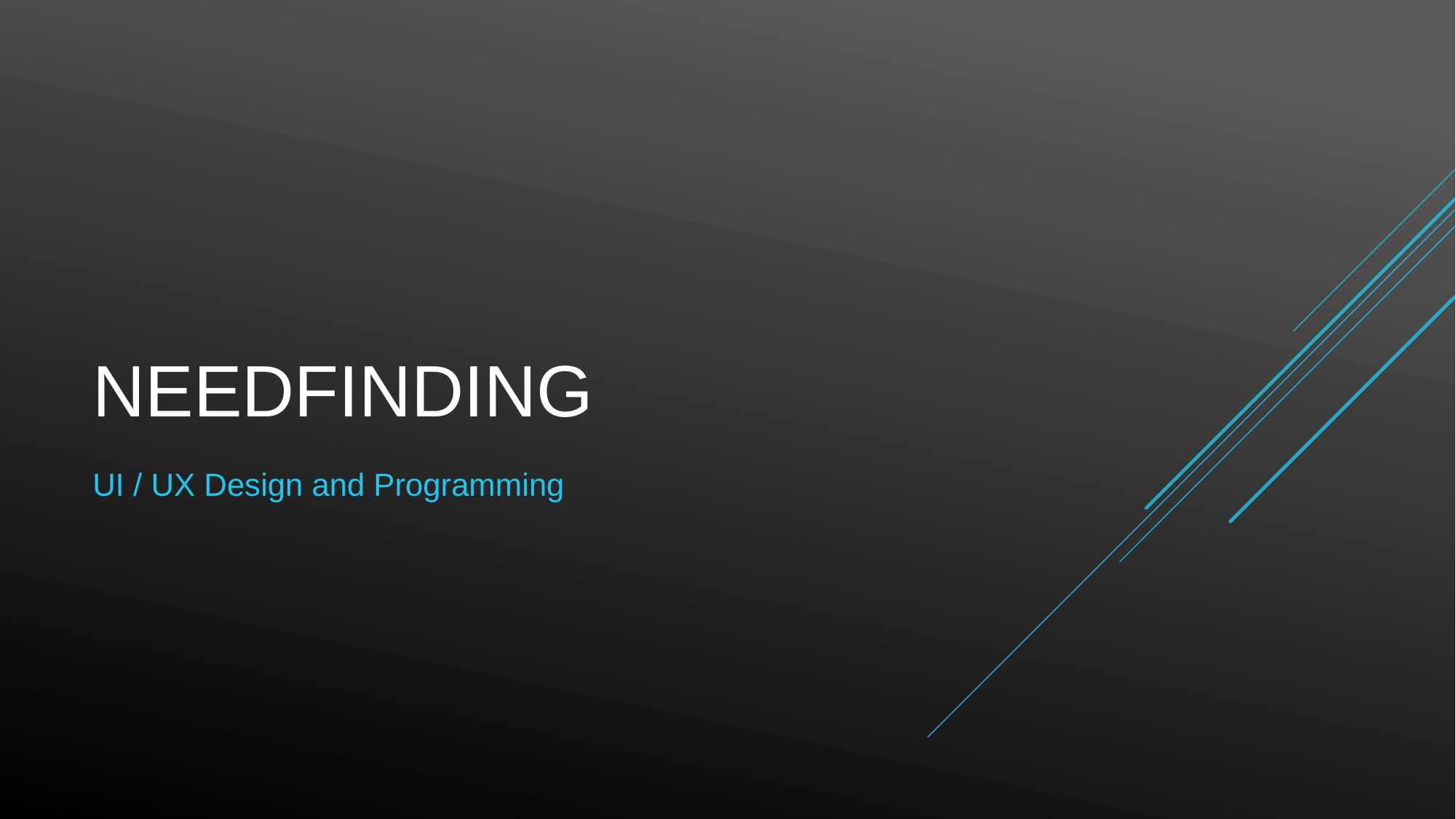

# NEEDFINDING
UI / UX Design and Programming